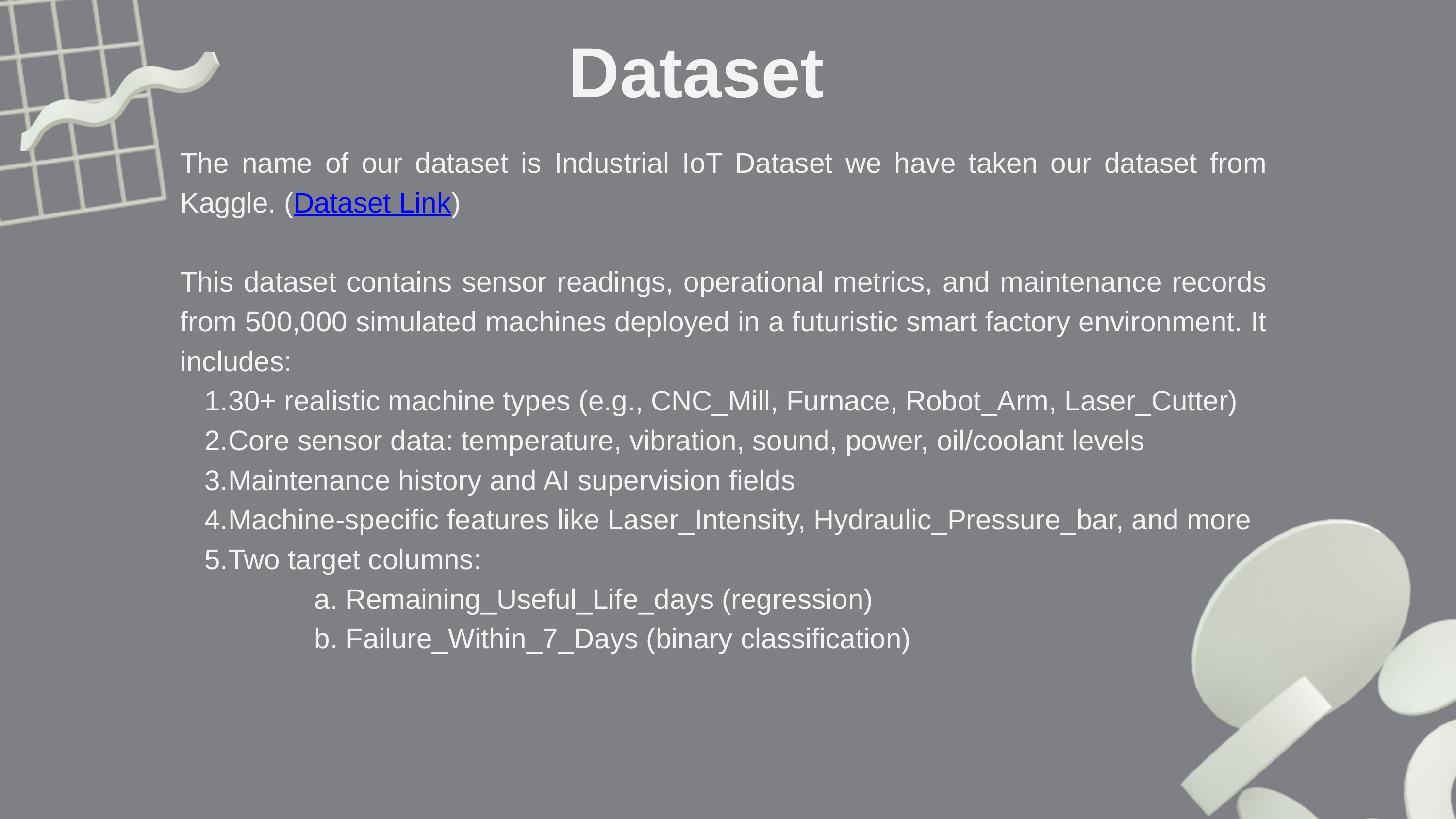

Dataset

The name of our dataset is Industrial IoT Dataset we have taken our dataset from Kaggle. (Dataset Link)

This dataset contains sensor readings, operational metrics, and maintenance records from 500,000 simulated machines deployed in a futuristic smart factory environment. It includes:
30+ realistic machine types (e.g., CNC_Mill, Furnace, Robot_Arm, Laser_Cutter)
Core sensor data: temperature, vibration, sound, power, oil/coolant levels
Maintenance history and AI supervision fields
Machine-specific features like Laser_Intensity, Hydraulic_Pressure_bar, and more
Two target columns:
                 a. Remaining_Useful_Life_days (regression)
                 b. Failure_Within_7_Days (binary classification)